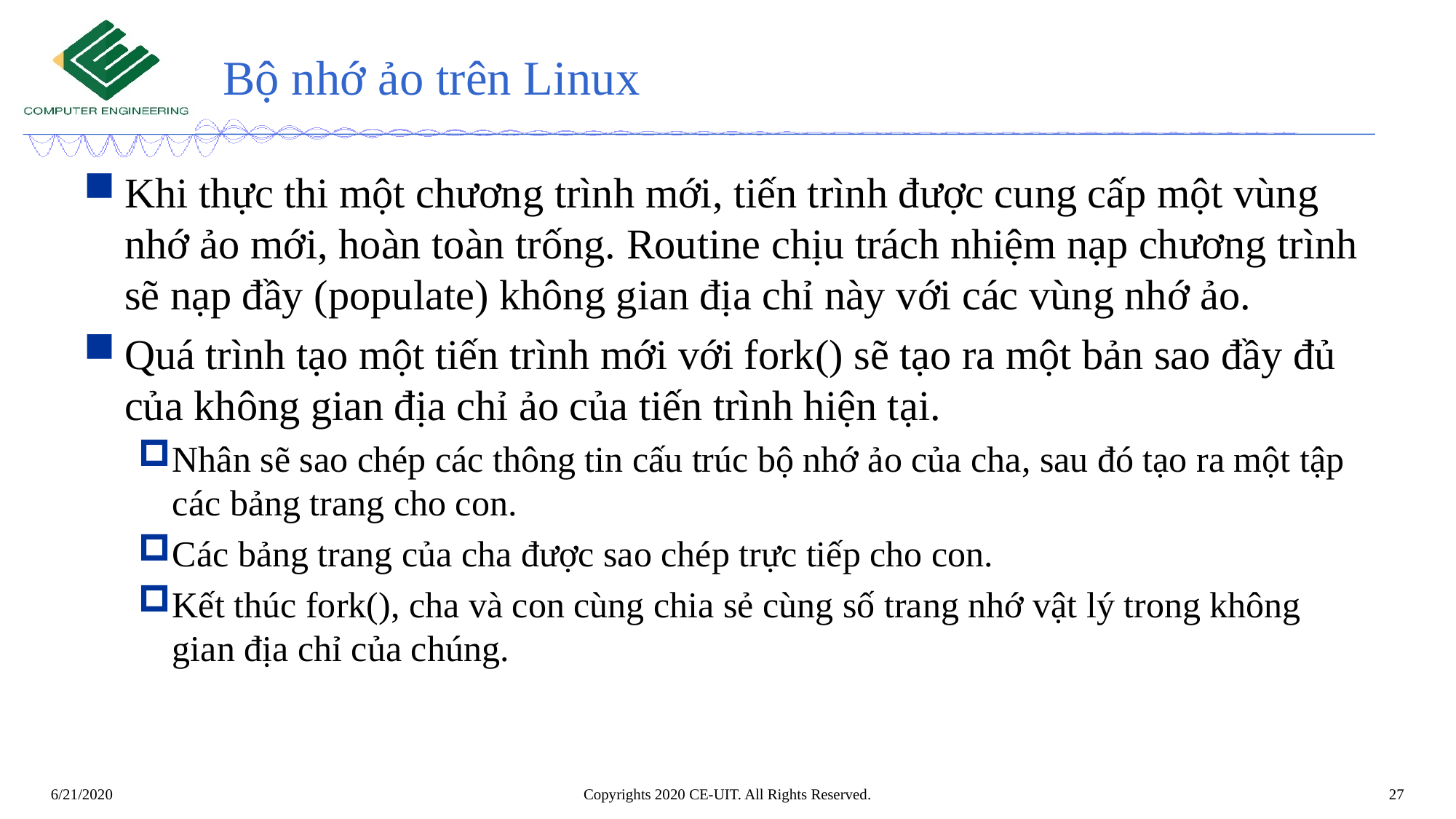

# Bộ nhớ ảo trên Linux
Khi thực thi một chương trình mới, tiến trình được cung cấp một vùng nhớ ảo mới, hoàn toàn trống. Routine chịu trách nhiệm nạp chương trình sẽ nạp đầy (populate) không gian địa chỉ này với các vùng nhớ ảo.
Quá trình tạo một tiến trình mới với fork() sẽ tạo ra một bản sao đầy đủ của không gian địa chỉ ảo của tiến trình hiện tại.
Nhân sẽ sao chép các thông tin cấu trúc bộ nhớ ảo của cha, sau đó tạo ra một tập các bảng trang cho con.
Các bảng trang của cha được sao chép trực tiếp cho con.
Kết thúc fork(), cha và con cùng chia sẻ cùng số trang nhớ vật lý trong không gian địa chỉ của chúng.

Copyrights 2020 CE-UIT. All Rights Reserved.
27
6/21/2020